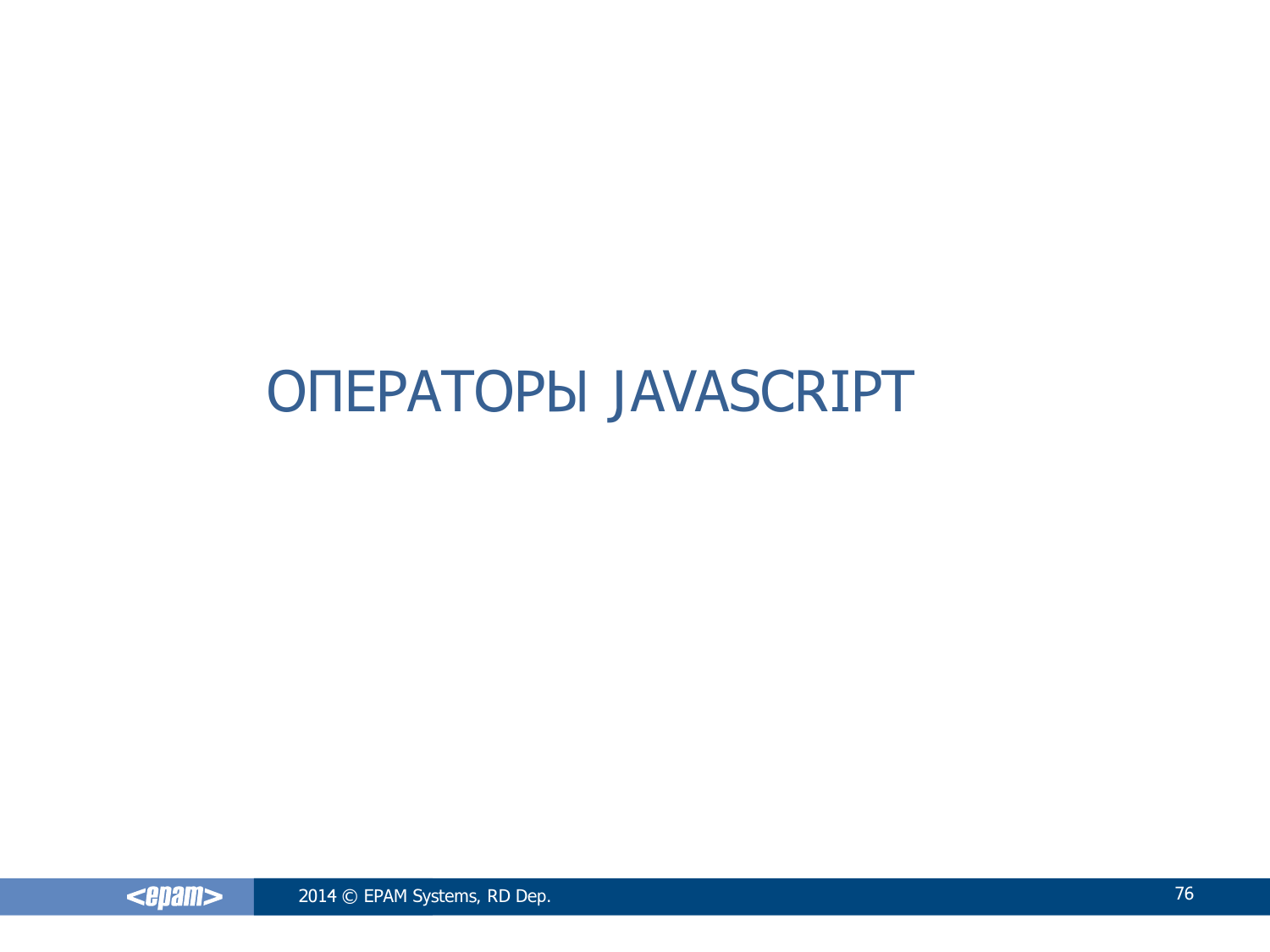

# Операторы JavaScript
76
2014 © EPAM Systems, RD Dep.